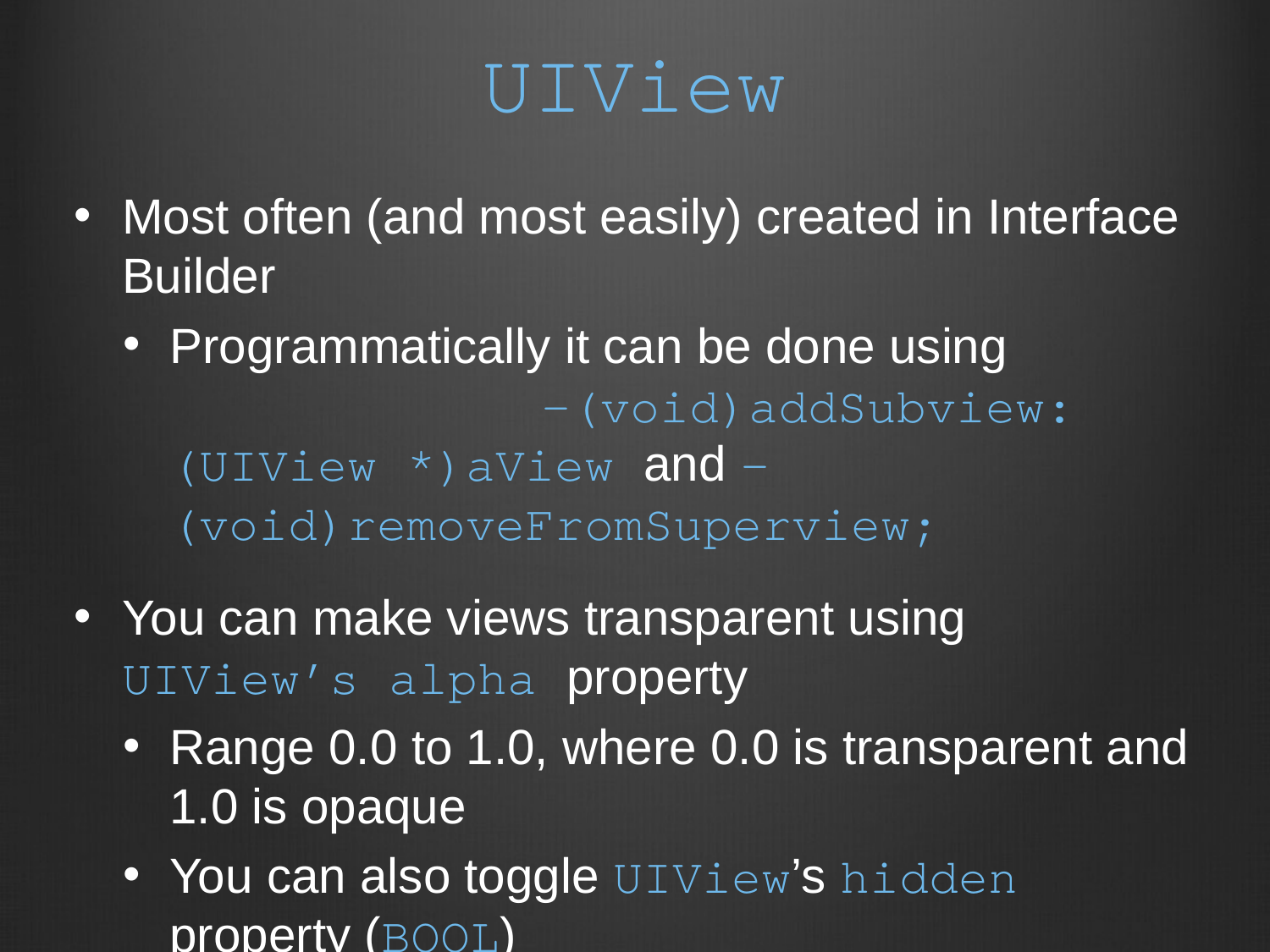

# UIView
Most often (and most easily) created in Interface Builder
Programmatically it can be done using                                         –(void)addSubview:(UIView *)aView and –(void)removeFromSuperview;
You can make views transparent using UIView’s alpha property
Range 0.0 to 1.0, where 0.0 is transparent and 1.0 is opaque
You can also toggle UIView’s hidden property (BOOL)